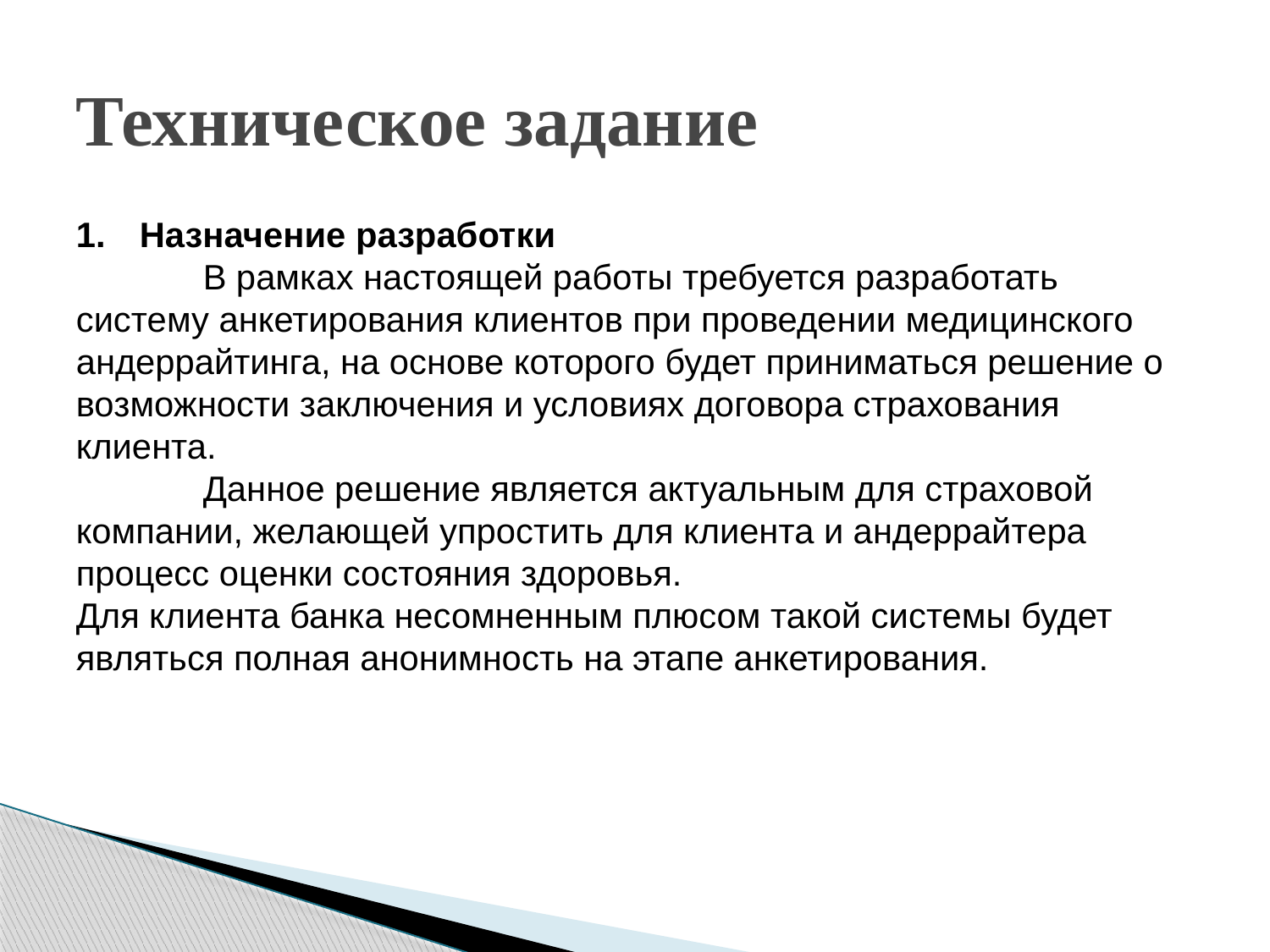

Техническое задание
1.	Назначение разработки
	В рамках настоящей работы требуется разработать систему анкетирования клиентов при проведении медицинского андеррайтинга, на основе которого будет приниматься решение о возможности заключения и условиях договора страхования клиента.
	Данное решение является актуальным для страховой компании, желающей упростить для клиента и андеррайтера процесс оценки состояния здоровья.
Для клиента банка несомненным плюсом такой системы будет являться полная анонимность на этапе анкетирования.